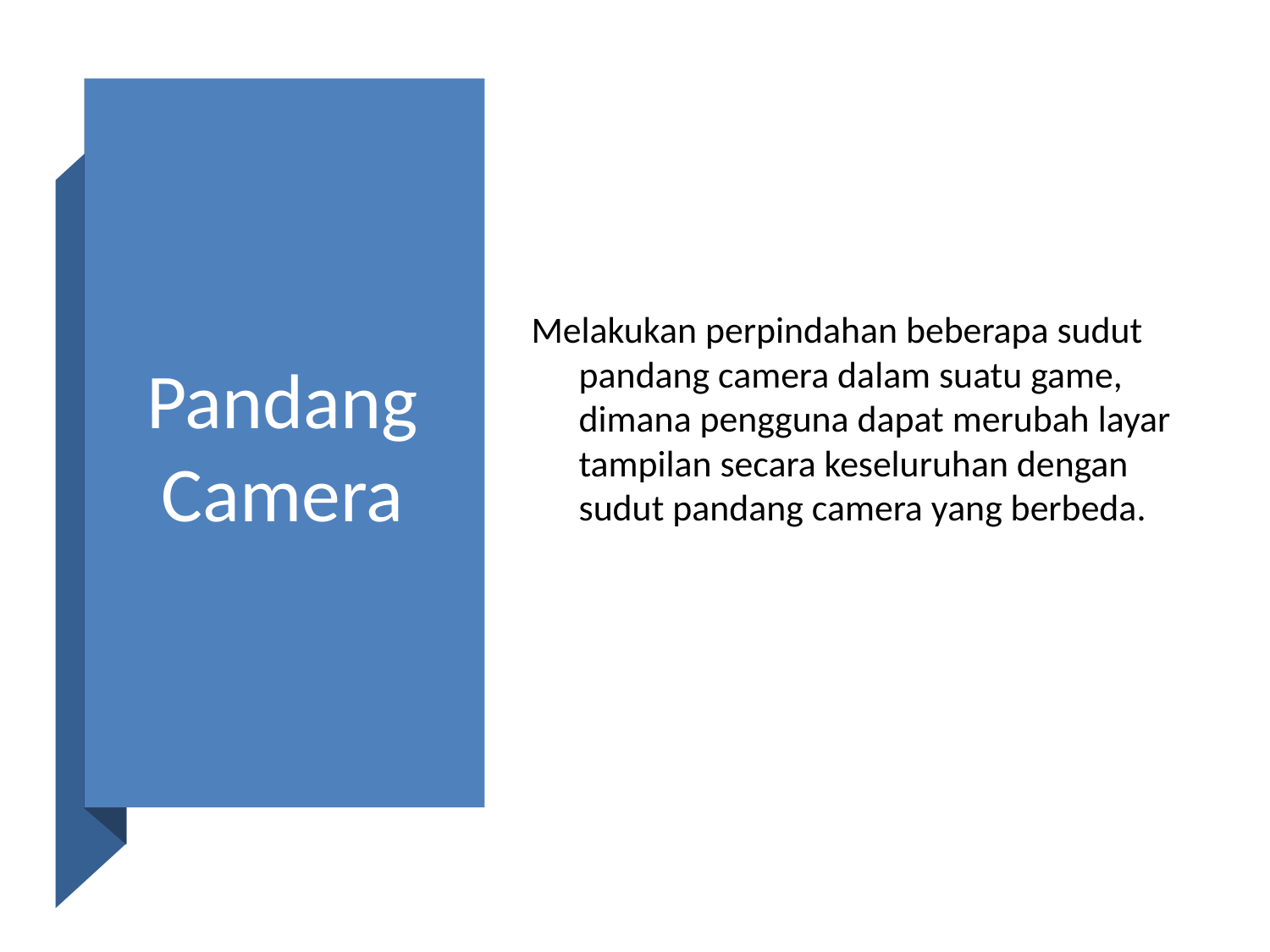

# Pandang Camera
Melakukan perpindahan beberapa sudut pandang camera dalam suatu game, dimana pengguna dapat merubah layar tampilan secara keseluruhan dengan sudut pandang camera yang berbeda.